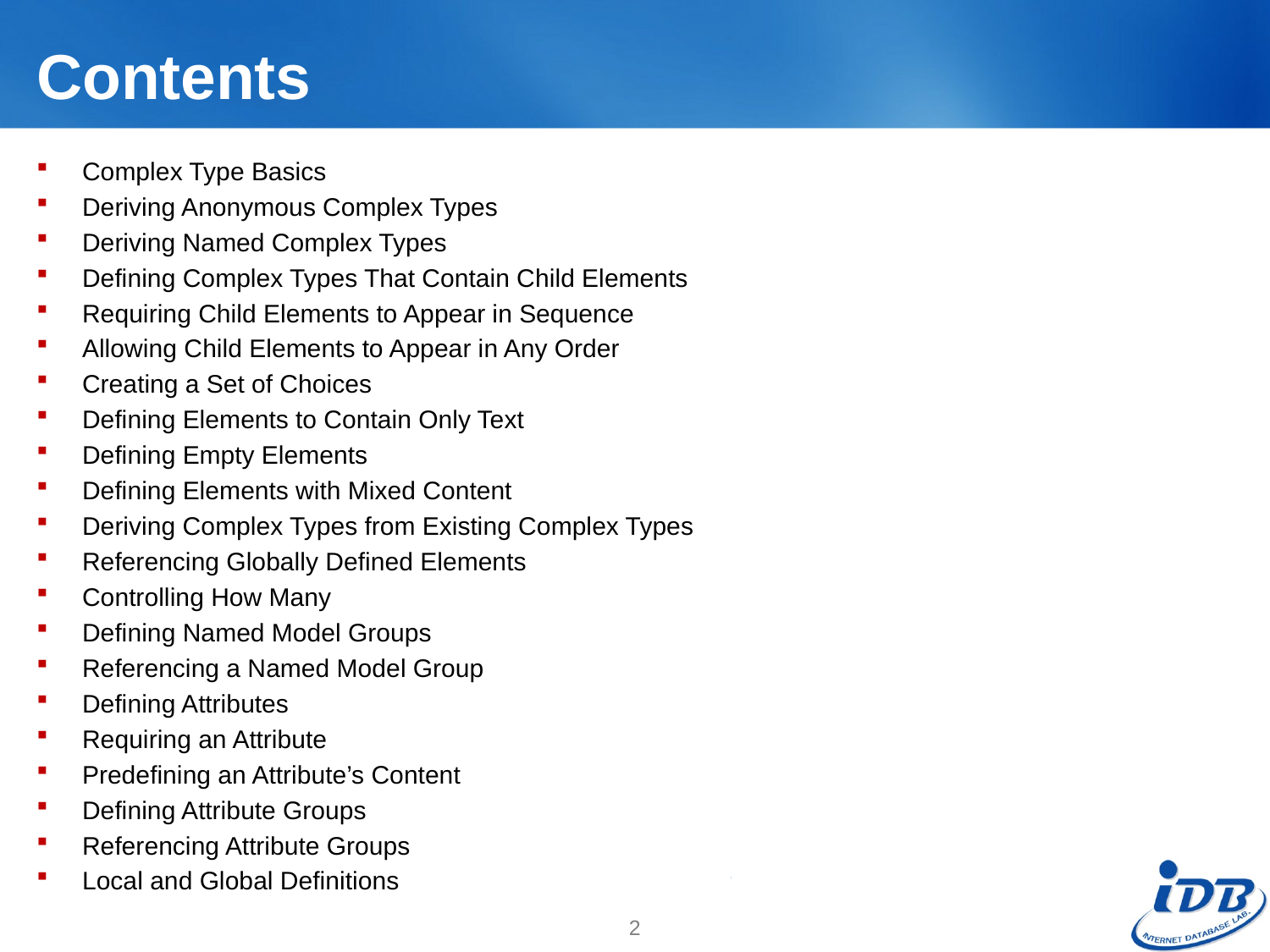

# Contents
Complex Type Basics
Deriving Anonymous Complex Types
Deriving Named Complex Types
Defining Complex Types That Contain Child Elements
Requiring Child Elements to Appear in Sequence
Allowing Child Elements to Appear in Any Order
Creating a Set of Choices
Defining Elements to Contain Only Text
Defining Empty Elements
Defining Elements with Mixed Content
Deriving Complex Types from Existing Complex Types
Referencing Globally Defined Elements
Controlling How Many
Defining Named Model Groups
Referencing a Named Model Group
Defining Attributes
Requiring an Attribute
Predefining an Attribute’s Content
Defining Attribute Groups
Referencing Attribute Groups
Local and Global Definitions
2